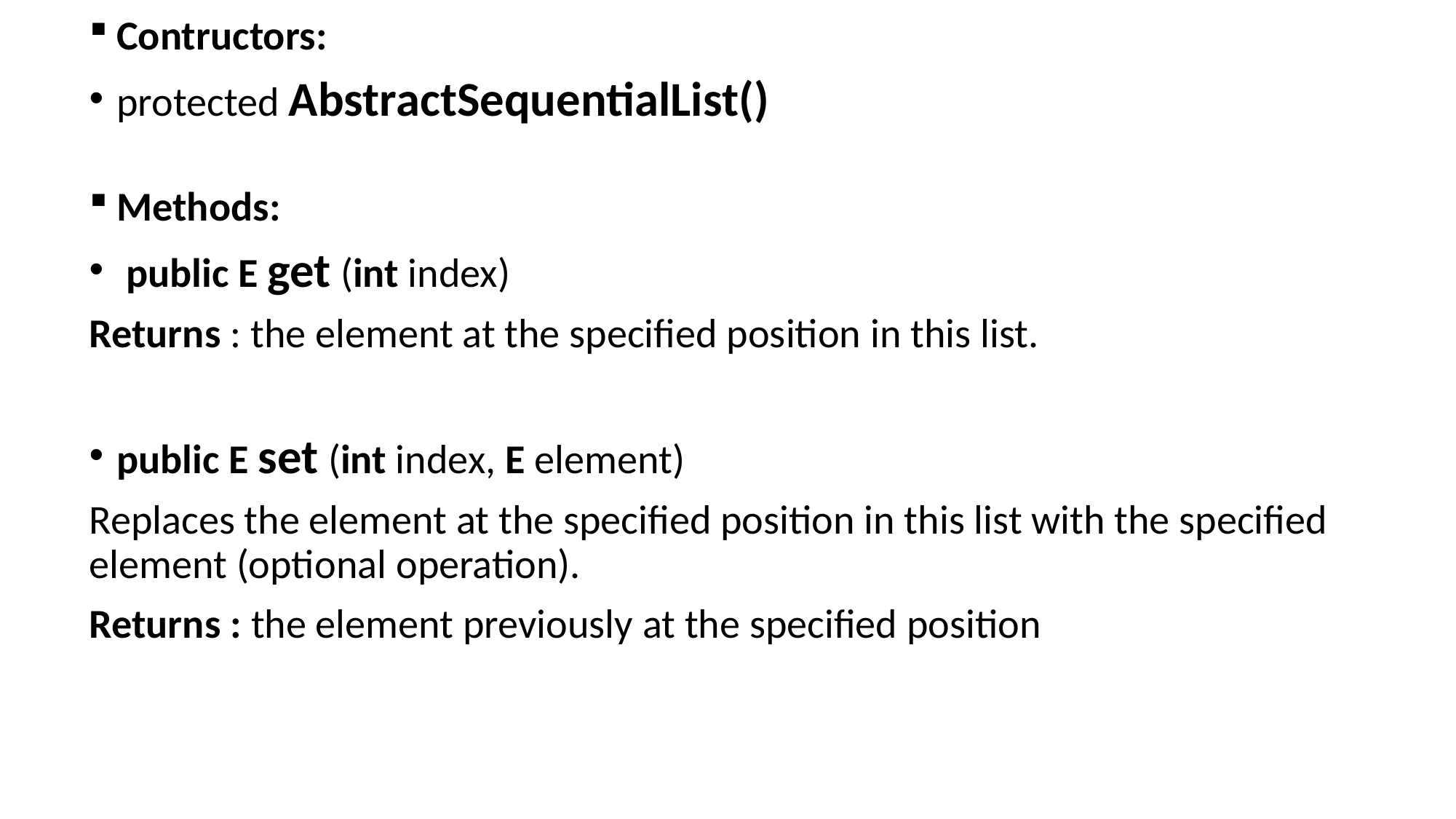

Contructors:
protected AbstractSequentialList()
Methods:
 public E get (int index)
Returns : the element at the specified position in this list.

public E set (int index, E element)
Replaces the element at the specified position in this list with the specified element (optional operation).
Returns : the element previously at the specified position